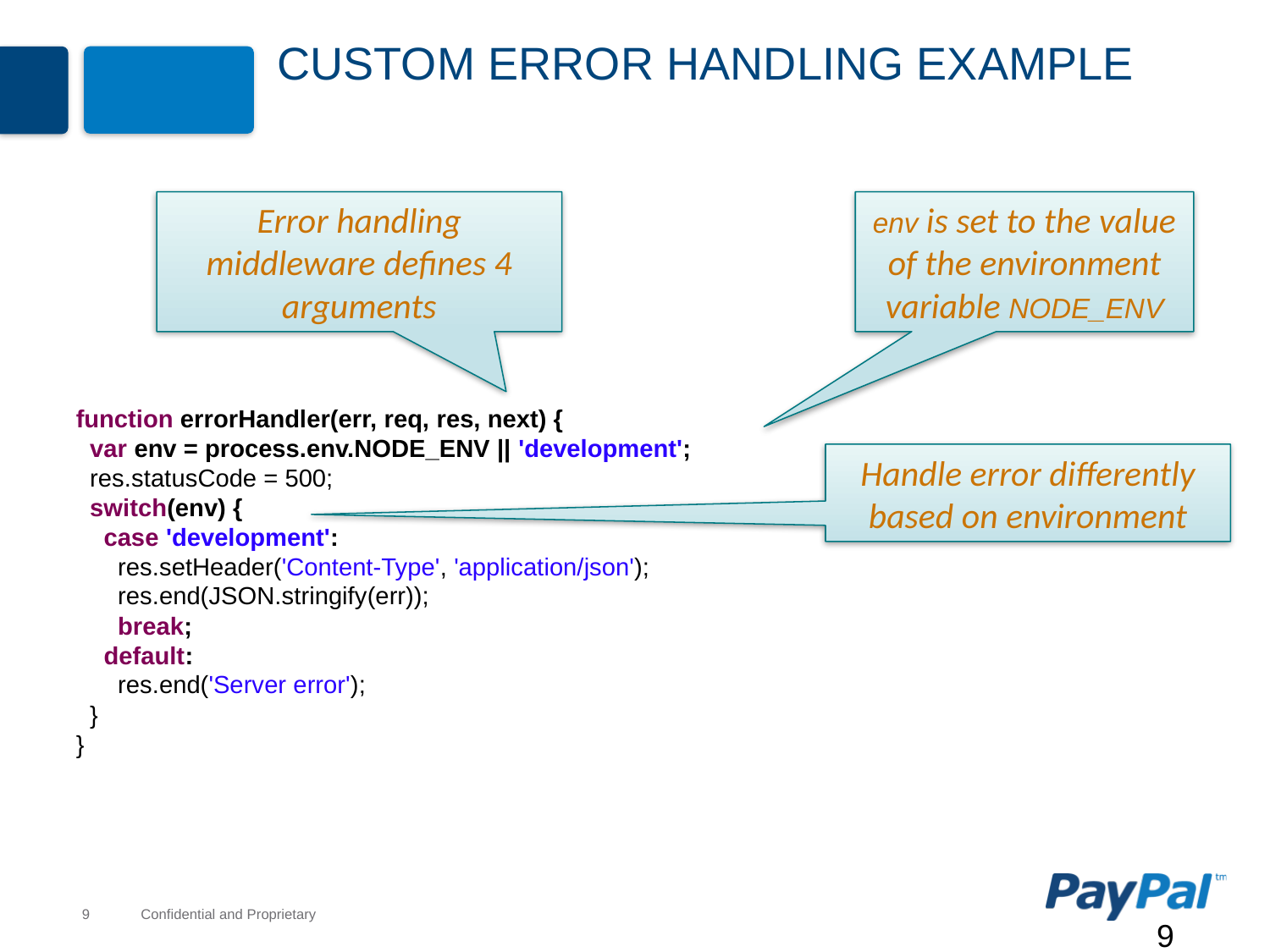

# Custom Error Handling Example
Error handling middleware defines 4 arguments
env is set to the value of the environment variable NODE_ENV
function errorHandler(err, req, res, next) {
  var env = process.env.NODE_ENV || 'development';
  res.statusCode = 500;
  switch(env) {
    case 'development':
      res.setHeader('Content-Type', 'application/json');
      res.end(JSON.stringify(err));
      break;
    default:
      res.end('Server error');
  }
}
Handle error differently based on environment
9